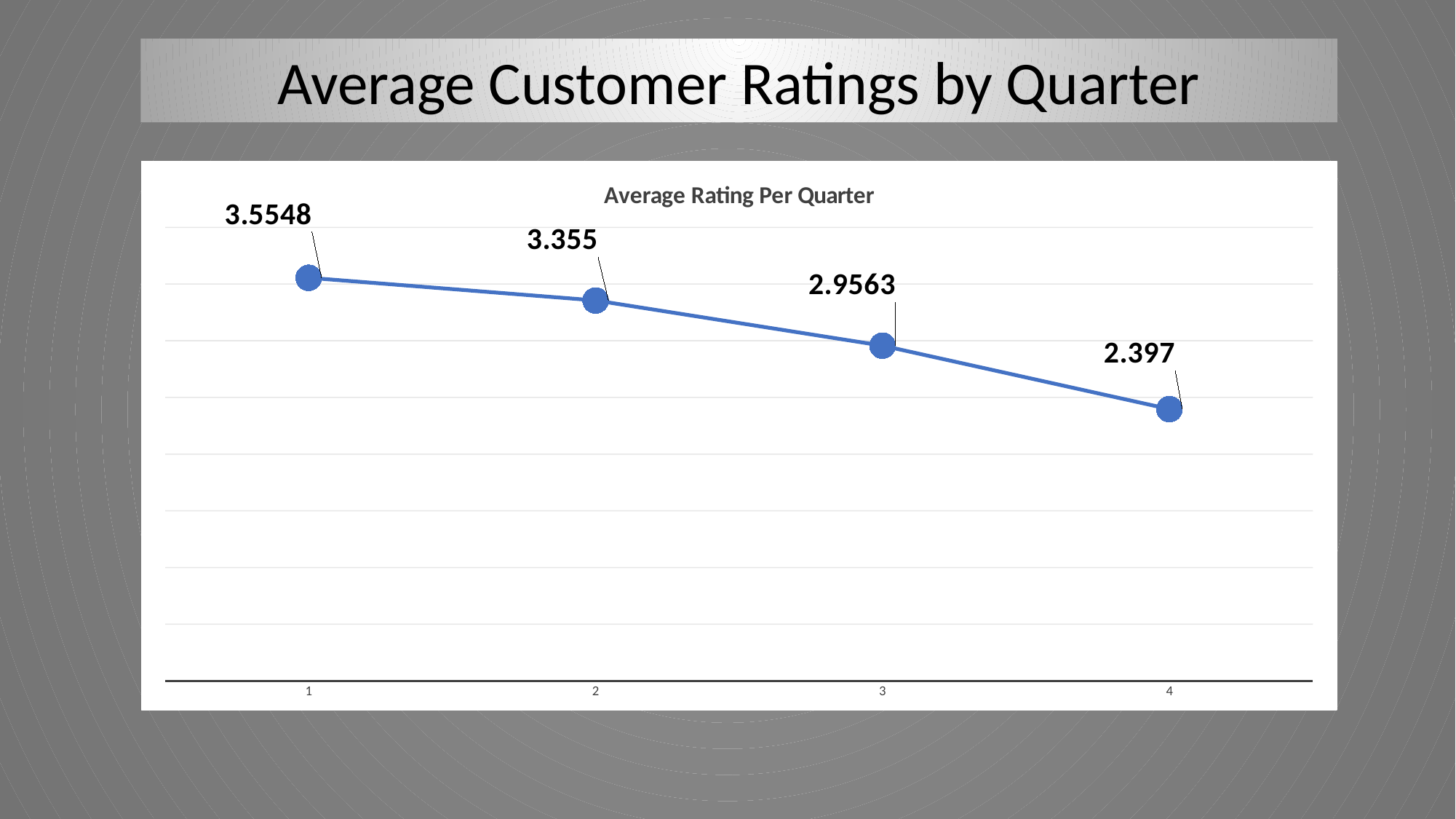

Average Customer Ratings by Quarter

### Chart: Average Rating Per Quarter

| Category | average_rating |
|---|---|
| 1 | 3.5548 |
| 2 | 3.355 |
| 3 | 2.9563 |
| 4 | 2.397 |